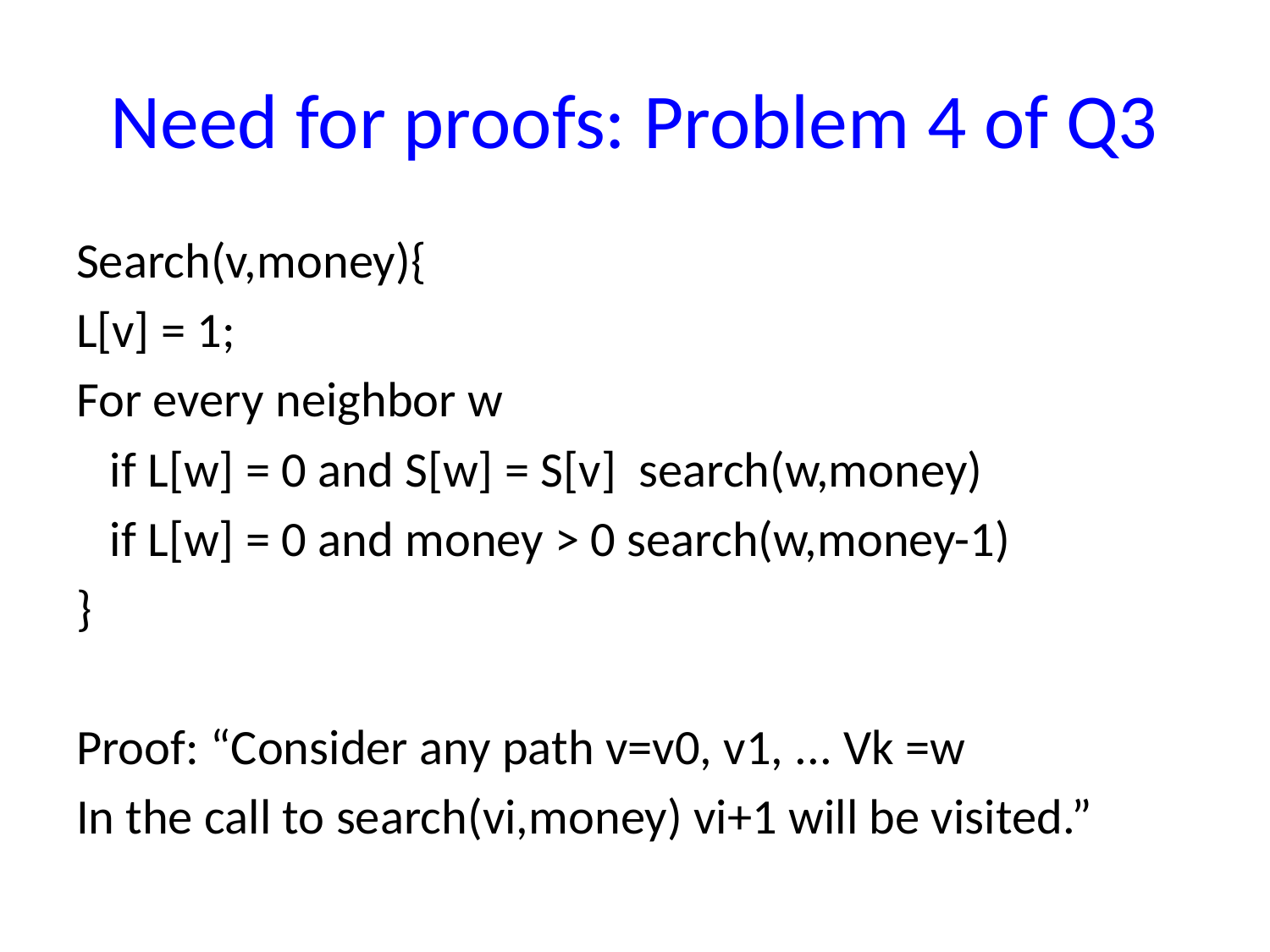

# Need for proofs: Problem 4 of Q3
Search(v,money){
L[v] = 1;
For every neighbor w
   if L[w] = 0 and S[w] = S[v]  search(w,money)
   if L[w] = 0 and money > 0 search(w,money-1)
}

Proof: “Consider any path v=v0, v1, ... Vk =w
In the call to search(vi,money) vi+1 will be visited.”